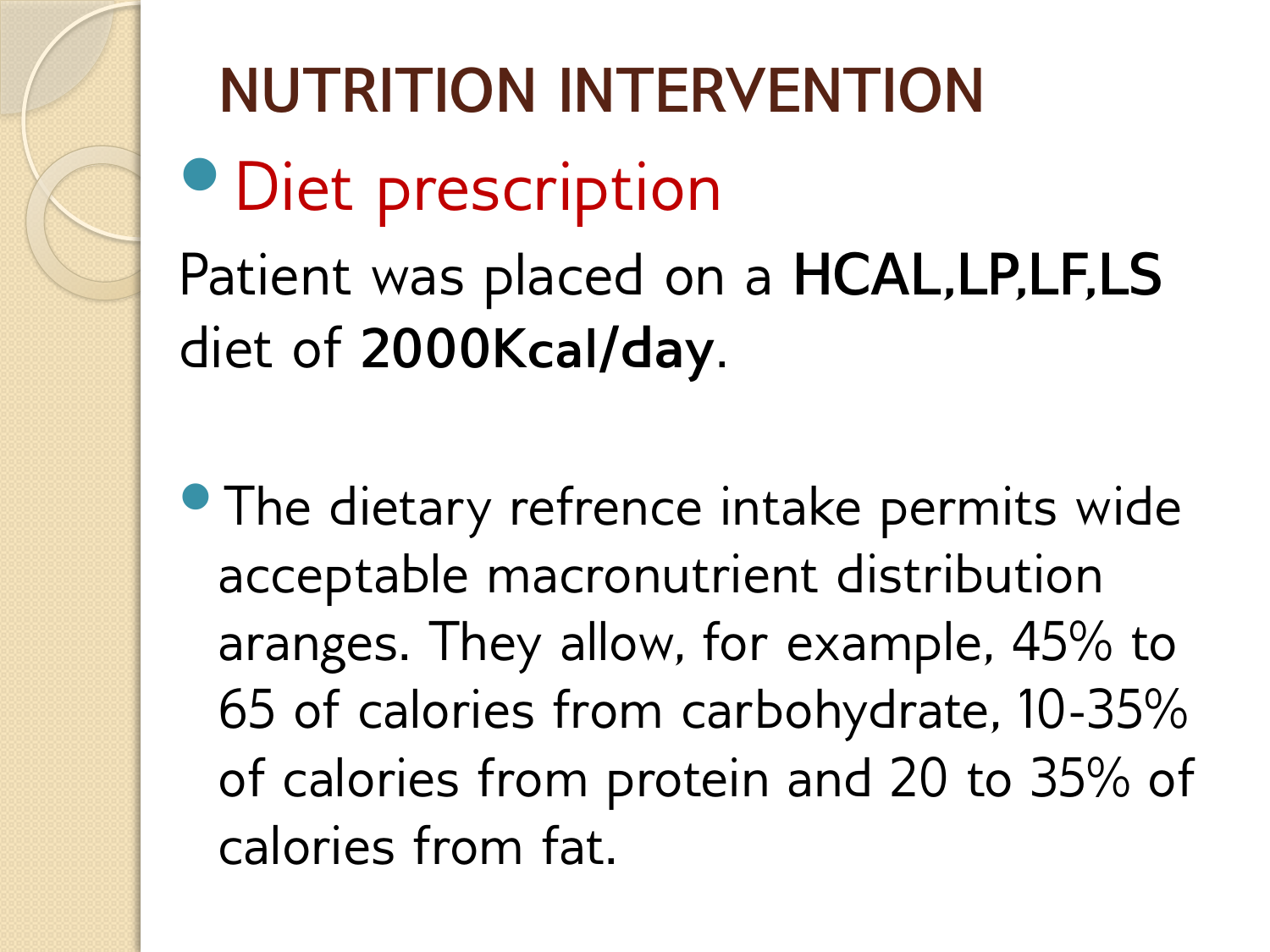

# NUTRITION INTERVENTION
Diet prescription
Patient was placed on a HCAL,LP,LF,LS diet of 2000Kcal/day.

The dietary refrence intake permits wide acceptable macronutrient distribution aranges. They allow, for example, 45% to 65 of calories from carbohydrate, 10-35% of calories from protein and 20 to 35% of calories from fat.